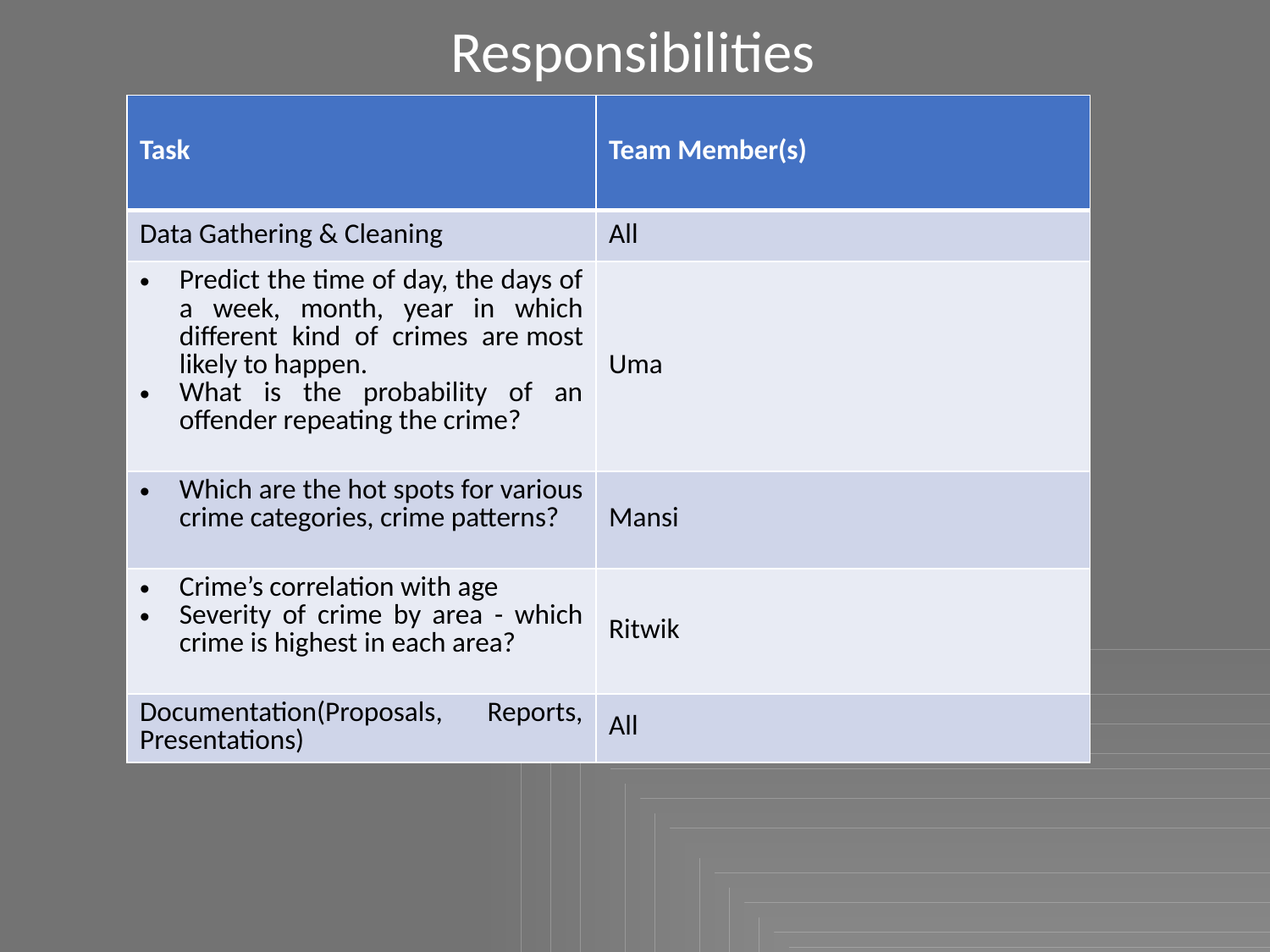

# Responsibilities
| Task | Team Member(s) |
| --- | --- |
| Data Gathering & Cleaning | All |
| Predict the time of day, the days of a week, month, year in which different kind of crimes are most likely to happen. What is the probability of an offender repeating the crime? | Uma |
| Which are the hot spots for various crime categories, crime patterns? | Mansi |
| Crime’s correlation with age Severity of crime by area - which crime is highest in each area? | Ritwik |
| Documentation(Proposals, Reports, Presentations) | All |